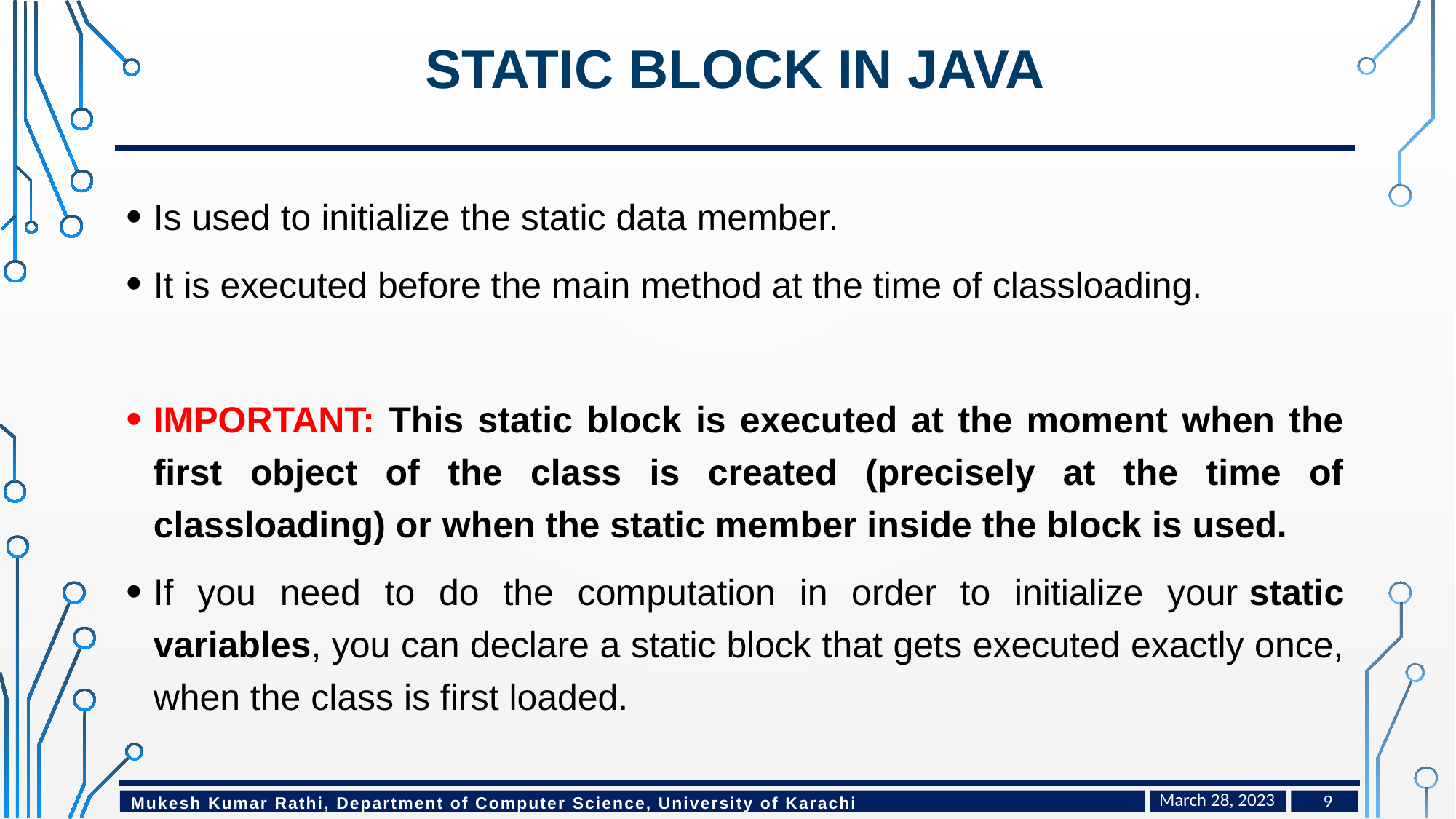

# Static Block In Java
Is used to initialize the static data member.
It is executed before the main method at the time of classloading.

IMPORTANT: This static block is executed at the moment when the first object of the class is created (precisely at the time of classloading) or when the static member inside the block is used.
If you need to do the computation in order to initialize your static variables, you can declare a static block that gets executed exactly once, when the class is first loaded.

March 28, 2023
9